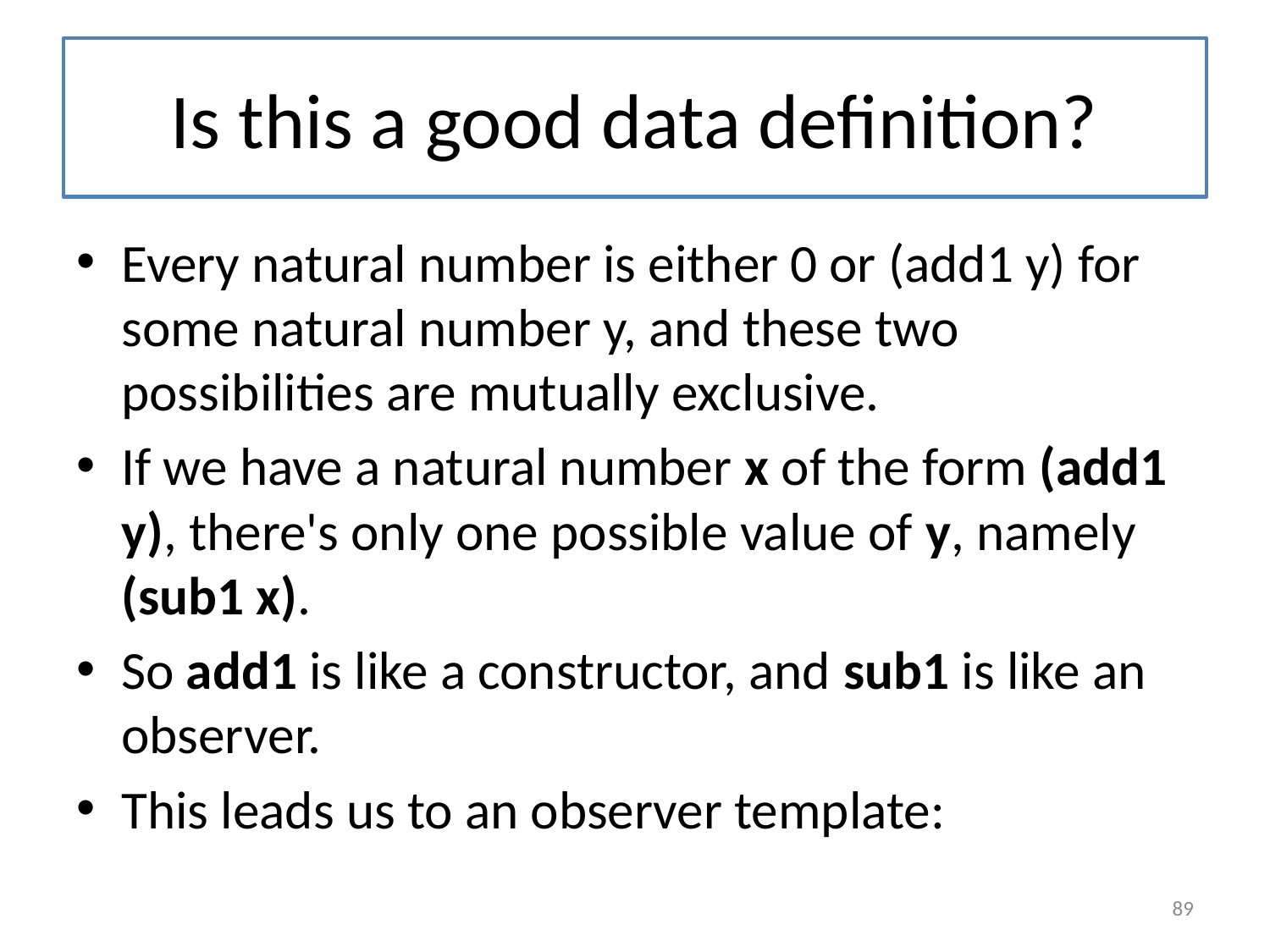

# Is this a good data definition?
Every natural number is either 0 or (add1 y) for some natural number y, and these two possibilities are mutually exclusive.
If we have a natural number x of the form (add1 y), there's only one possible value of y, namely (sub1 x).
So add1 is like a constructor, and sub1 is like an observer.
This leads us to an observer template:

89